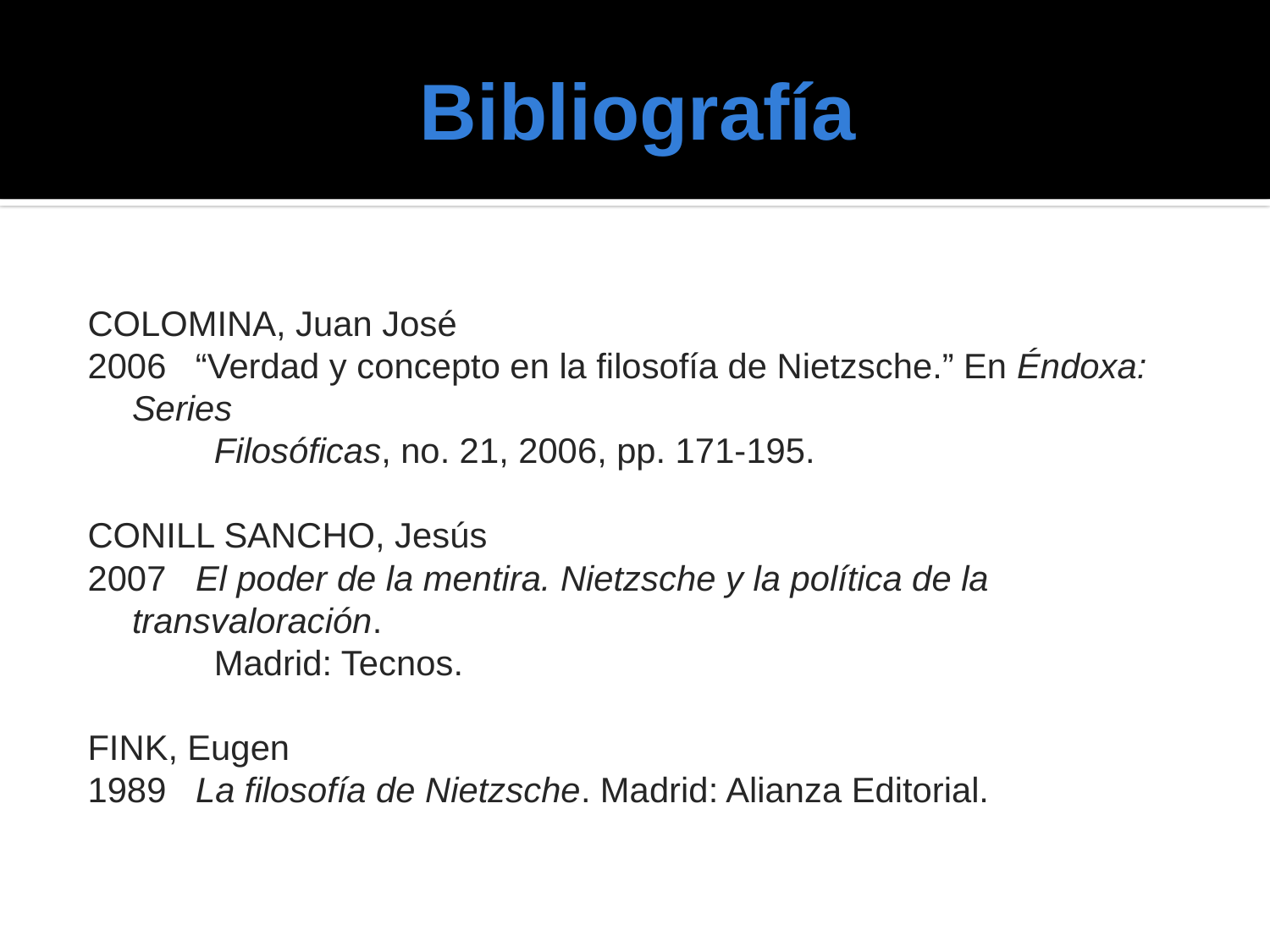

# Bibliografía

COLOMINA, Juan José
2006   “Verdad y concepto en la filosofía de Nietzsche.” En Éndoxa: Series
             Filosóficas, no. 21, 2006, pp. 171-195.

CONILL SANCHO, Jesús
2007   El poder de la mentira. Nietzsche y la política de la transvaloración.
             Madrid: Tecnos.

FINK, Eugen
1989   La filosofía de Nietzsche. Madrid: Alianza Editorial.